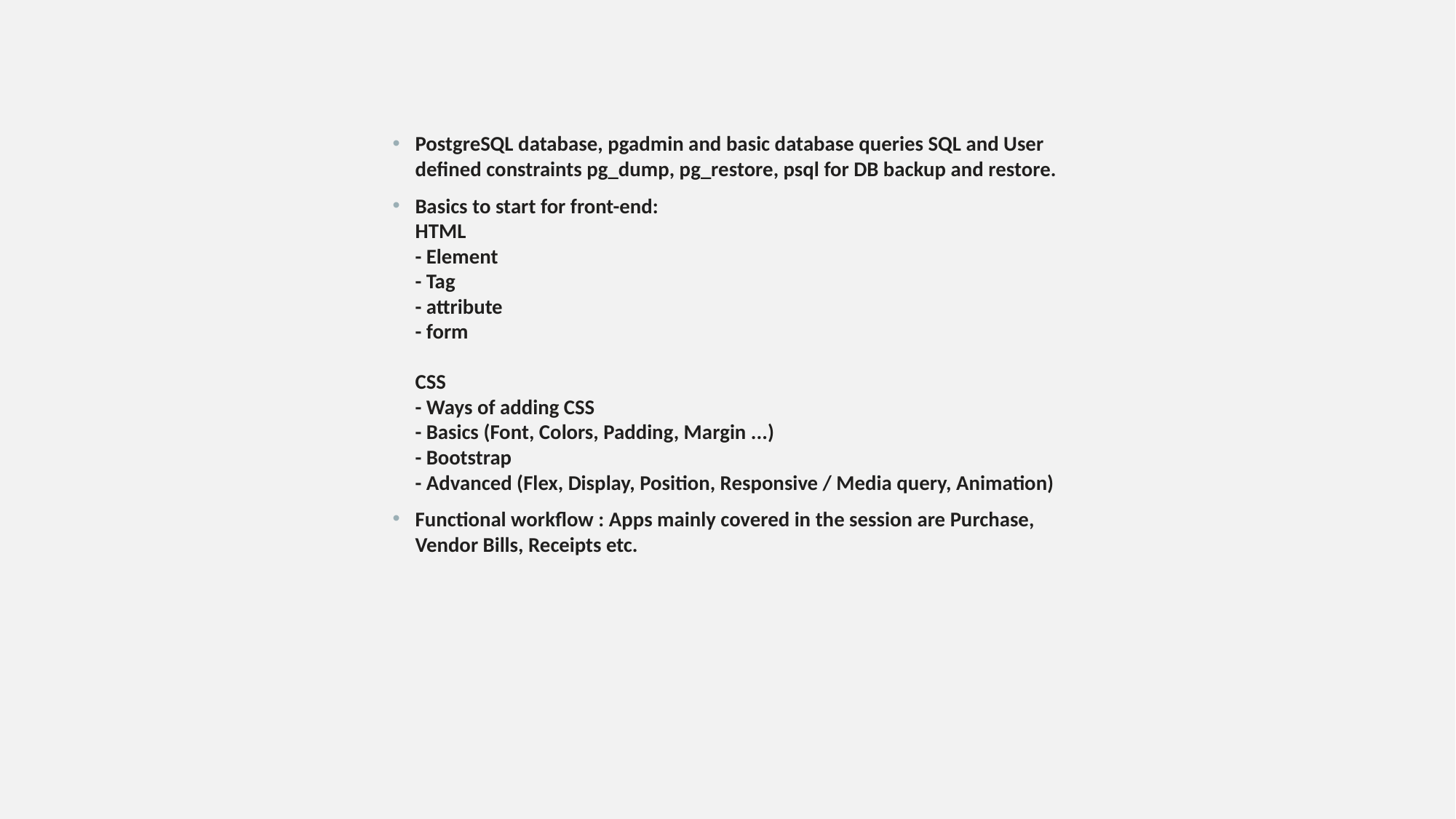

PostgreSQL database, pgadmin and basic database queries SQL and User defined constraints pg_dump, pg_restore, psql for DB backup and restore.
Basics to start for front-end:
HTML
- Element
- Tag
- attribute
- form
CSS
- Ways of adding CSS
- Basics (Font, Colors, Padding, Margin ...)
- Bootstrap
- Advanced (Flex, Display, Position, Responsive / Media query, Animation)
Functional workflow : Apps mainly covered in the session are Purchase, Vendor Bills, Receipts etc.